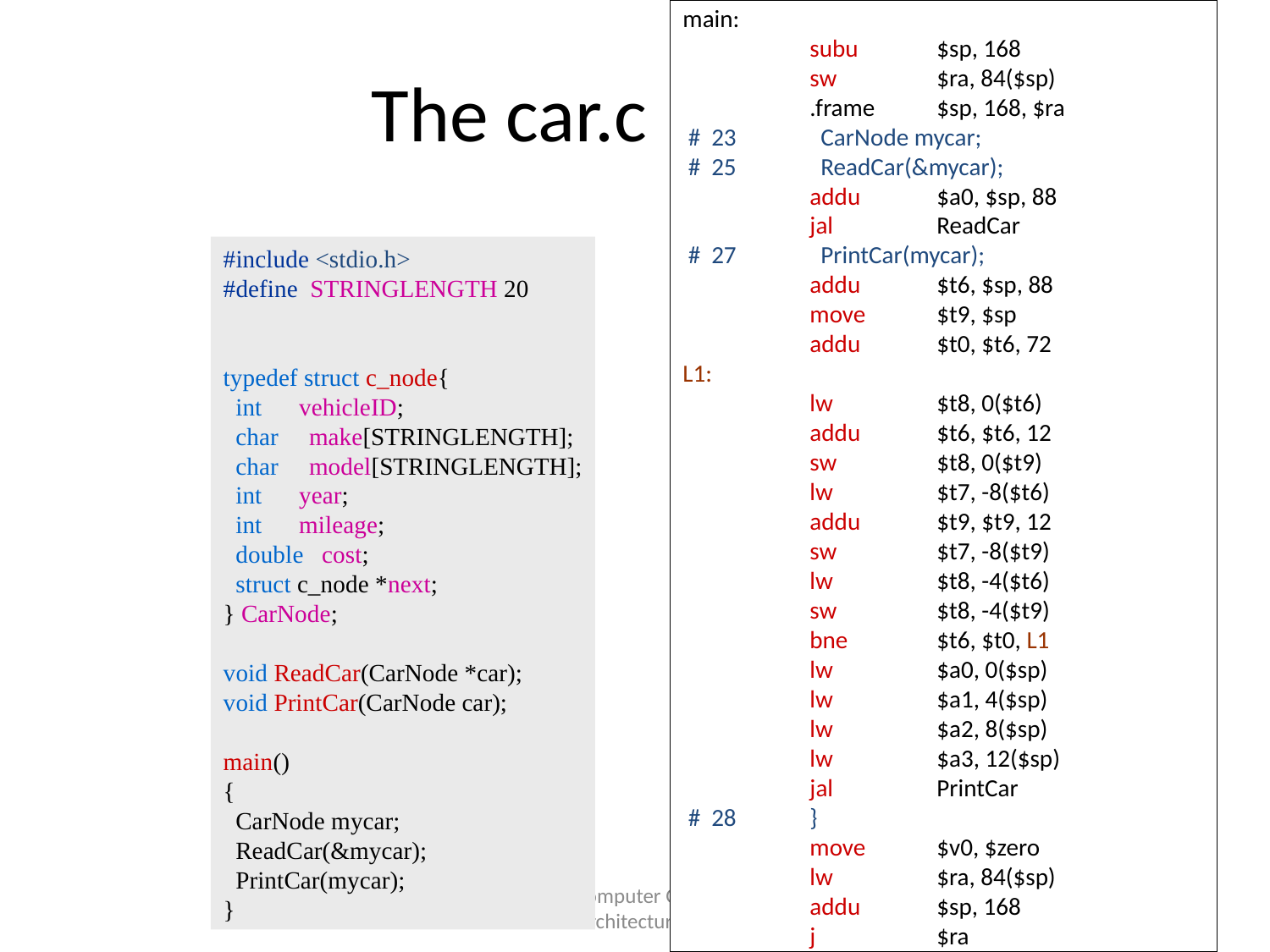

main:
	subu	$sp, 168
	sw	$ra, 84($sp)
	.frame	$sp, 168, $ra
 #  23	  CarNode mycar;
 #  25	  ReadCar(&mycar);
	addu	$a0, $sp, 88
	jal	ReadCar
 #  27	  PrintCar(mycar);
	addu	$t6, $sp, 88
	move	$t9, $sp
	addu	$t0, $t6, 72
L1:
	lw	$t8, 0($t6)
	addu	$t6, $t6, 12
	sw	$t8, 0($t9)
	lw	$t7, -8($t6)
	addu	$t9, $t9, 12
	sw	$t7, -8($t9)
	lw	$t8, -4($t6)
	sw	$t8, -4($t9)
	bne	$t6, $t0, L1
	lw	$a0, 0($sp)
	lw	$a1, 4($sp)
	lw	$a2, 8($sp)
	lw	$a3, 12($sp)
	jal	PrintCar
 #  28	}
	move	$v0, $zero
	lw	$ra, 84($sp)
	addu	$sp, 168
	j	$ra
# The car.c program
#include <stdio.h>
#define  STRINGLENGTH 20

typedef struct c_node{
  int      vehicleID;
  char     make[STRINGLENGTH];
  char     model[STRINGLENGTH];
  int      year;
  int      mileage;
  double   cost;
  struct c_node *next;
} CarNode;

void ReadCar(CarNode *car);
void PrintCar(CarNode car);

main()
{
  CarNode mycar;
  ReadCar(&mycar);
  PrintCar(mycar);
}
CMPUT 229 - Computer Organization and Architecture I
27